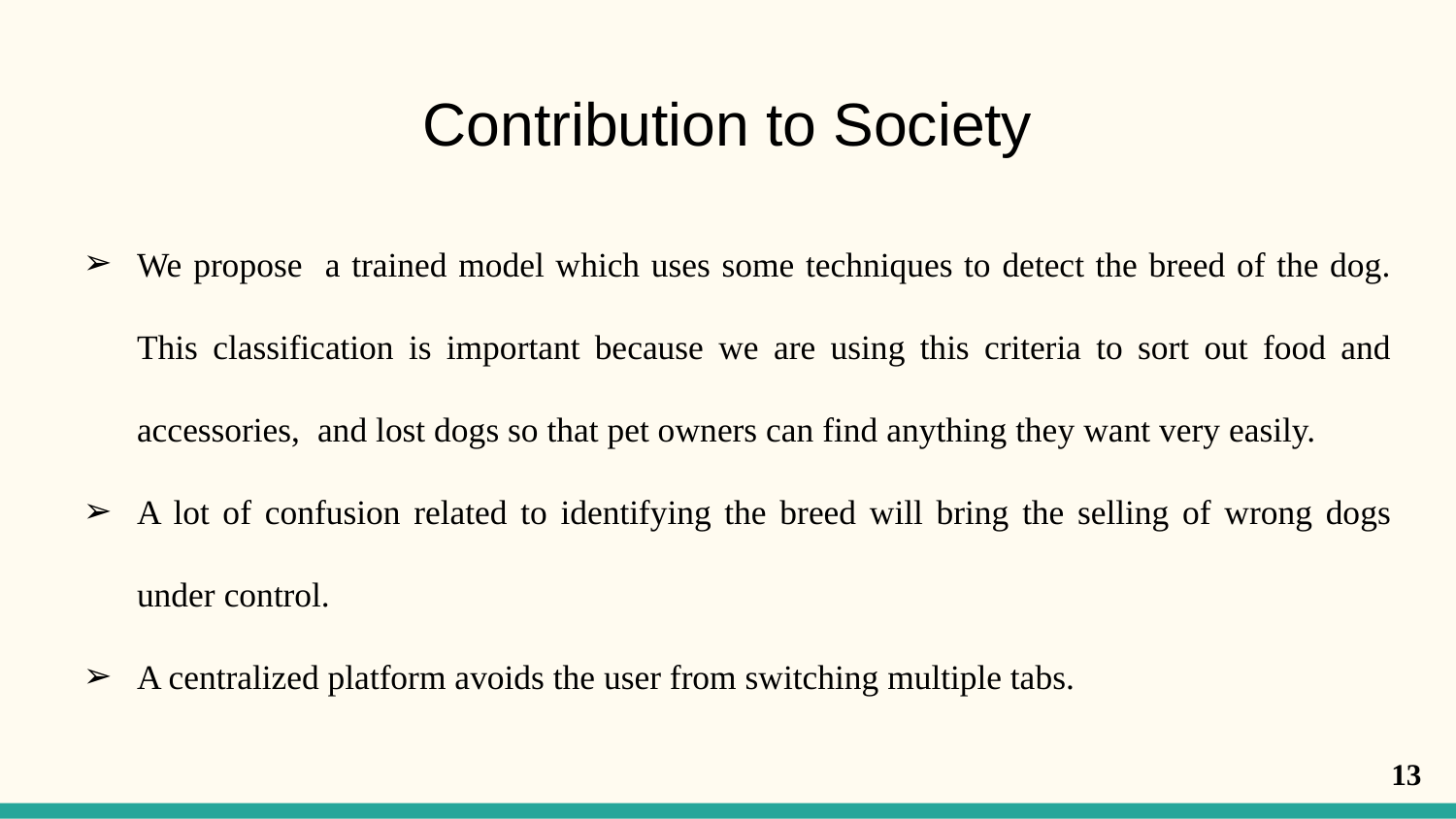

# Contribution to Society
We propose  a trained model which uses some techniques to detect the breed of the dog. This classification is important because we are using this criteria to sort out food and accessories,  and lost dogs so that pet owners can find anything they want very easily.
A lot of confusion related to identifying the breed will bring the selling of wrong dogs under control.
A centralized platform avoids the user from switching multiple tabs.

13